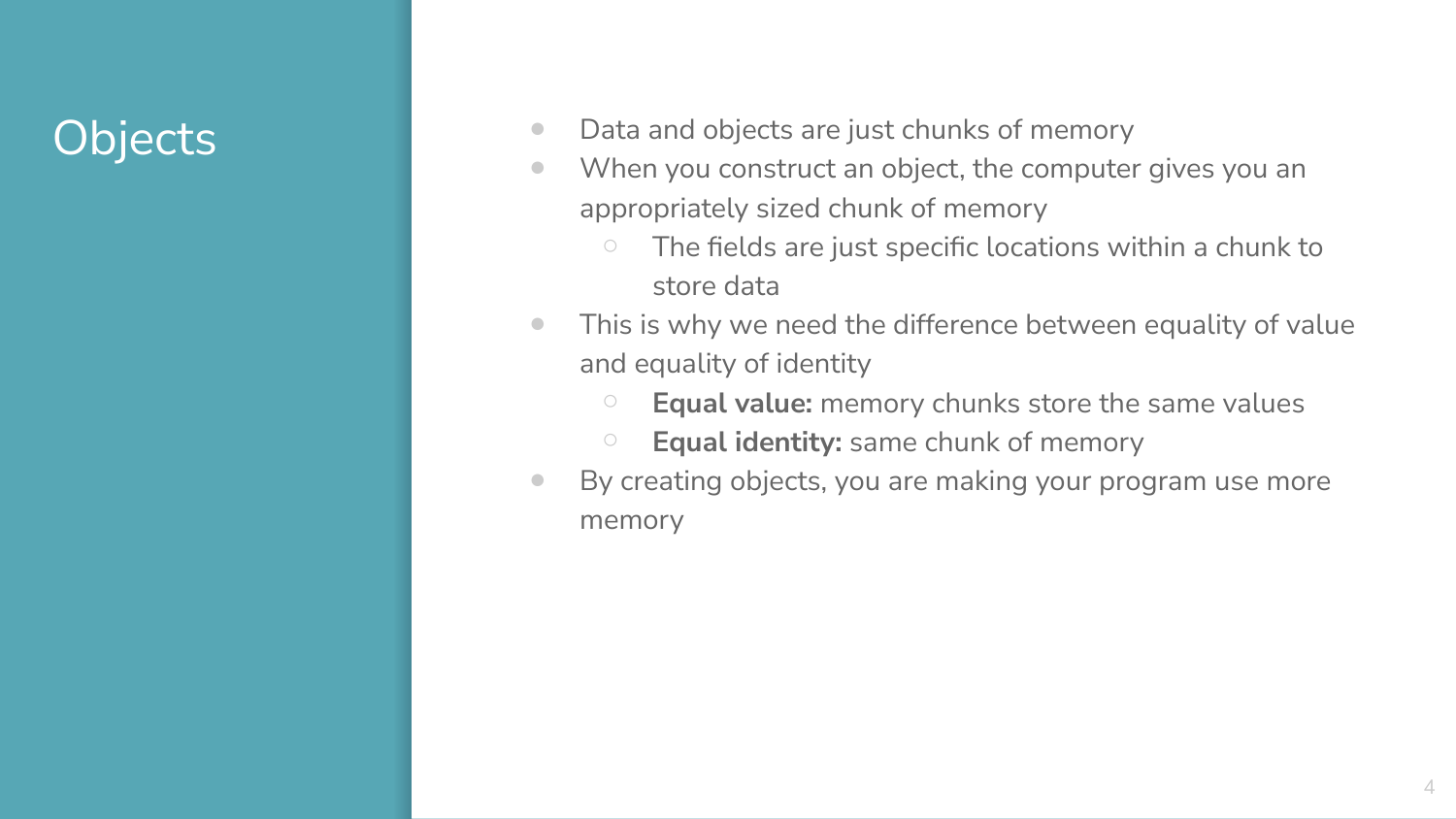

# Objects
Data and objects are just chunks of memory
When you construct an object, the computer gives you an appropriately sized chunk of memory
The fields are just specific locations within a chunk to store data
This is why we need the difference between equality of value and equality of identity
Equal value: memory chunks store the same values
Equal identity: same chunk of memory
By creating objects, you are making your program use more memory
4